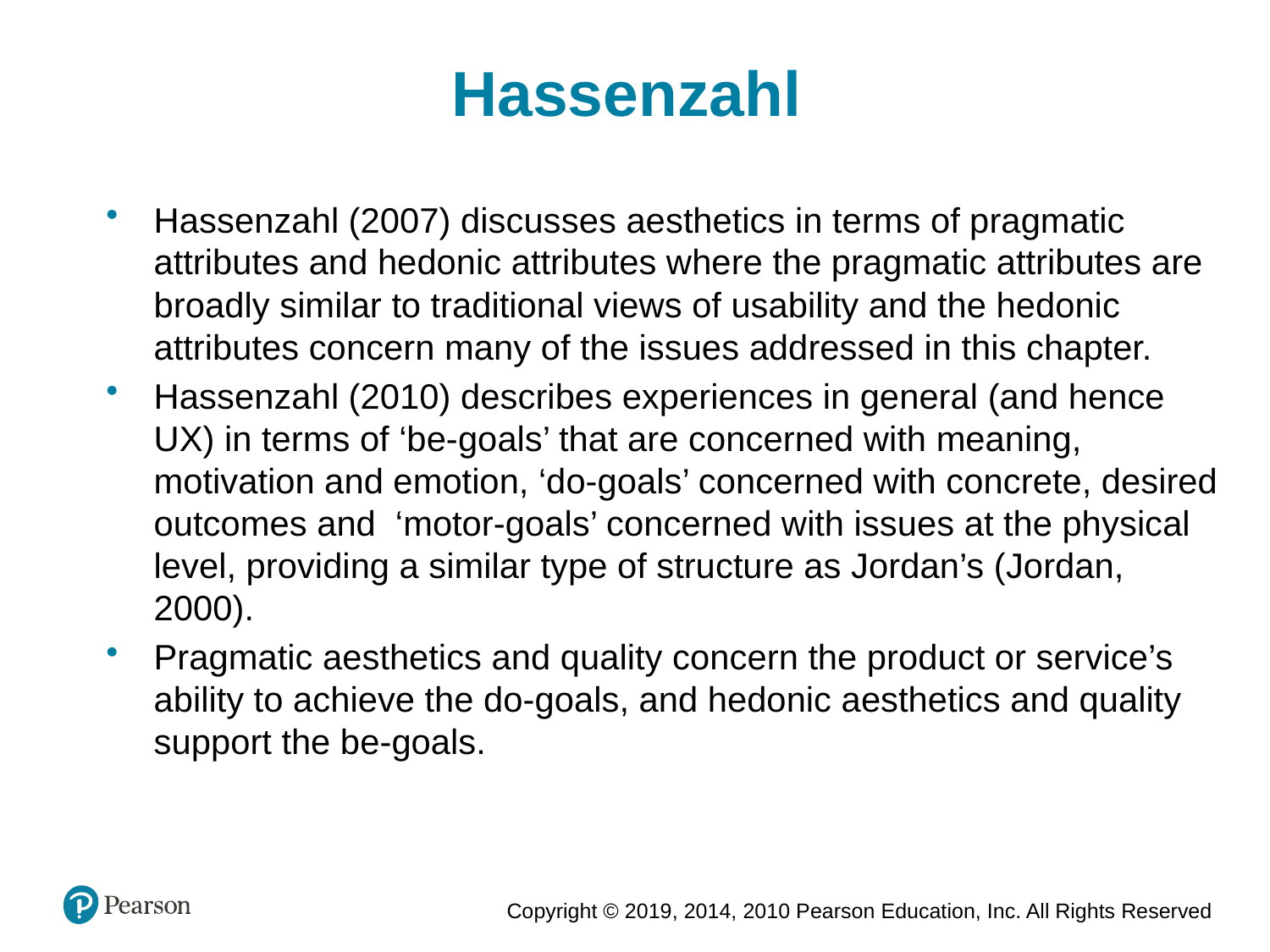

Hassenzahl
Hassenzahl (2007) discusses aesthetics in terms of pragmatic attributes and hedonic attributes where the pragmatic attributes are broadly similar to traditional views of usability and the hedonic attributes concern many of the issues addressed in this chapter.
Hassenzahl (2010) describes experiences in general (and hence UX) in terms of ‘be-goals’ that are concerned with meaning, motivation and emotion, ‘do-goals’ concerned with concrete, desired outcomes and  ‘motor-goals’ concerned with issues at the physical level, providing a similar type of structure as Jordan’s (Jordan, 2000).
Pragmatic aesthetics and quality concern the product or service’s ability to achieve the do-goals, and hedonic aesthetics and quality support the be-goals.